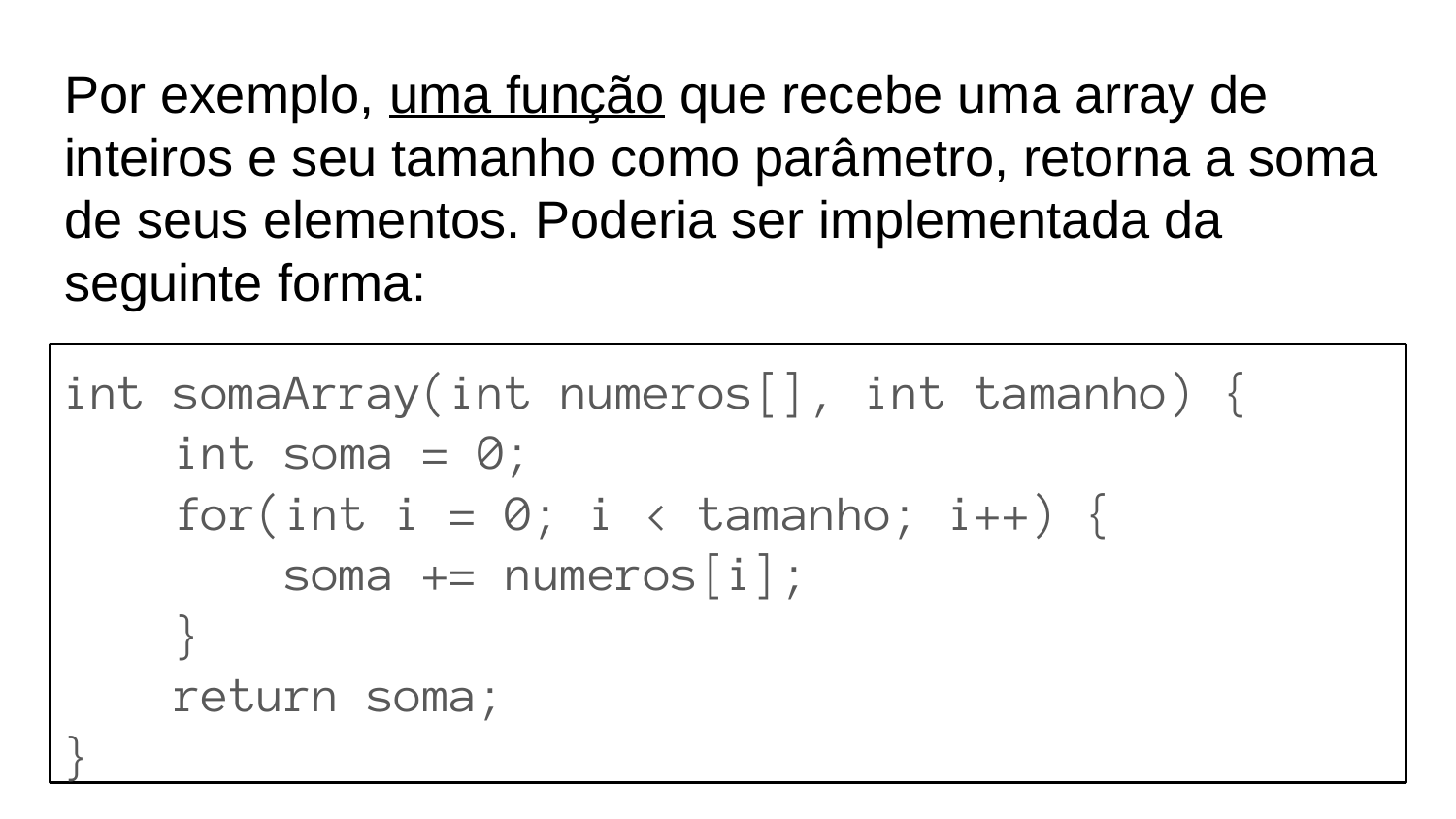

# Por exemplo, uma função que recebe uma array de inteiros e seu tamanho como parâmetro, retorna a soma de seus elementos. Poderia ser implementada da seguinte forma:
int somaArray(int numeros[], int tamanho) {
    int soma = 0;
    for(int i = 0; i < tamanho; i++) {
        soma += numeros[i];
    }
    return soma;
}